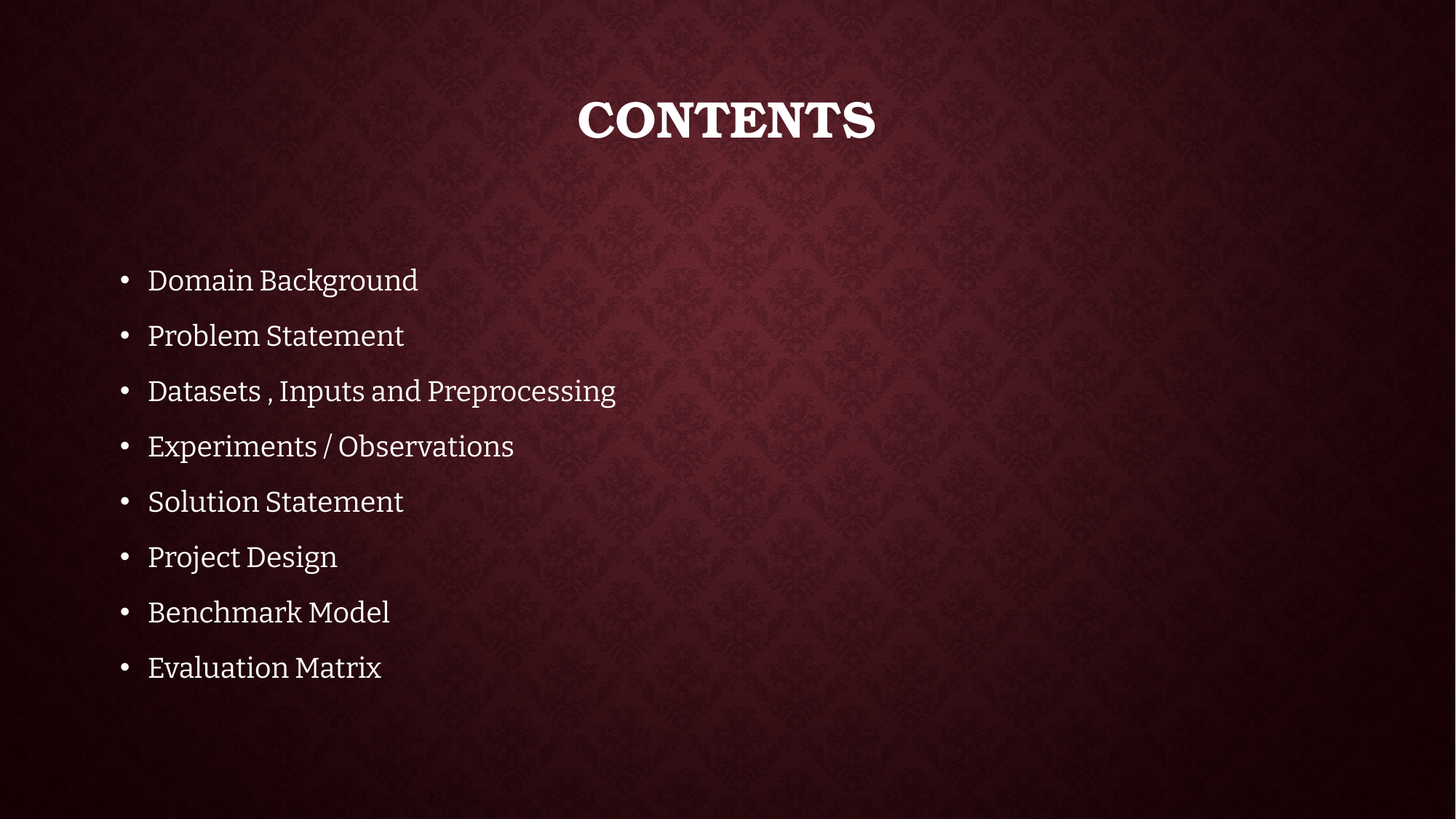

# contents
Domain Background
Problem Statement
Datasets , Inputs and Preprocessing
Experiments / Observations
Solution Statement
Project Design
Benchmark Model
Evaluation Matrix